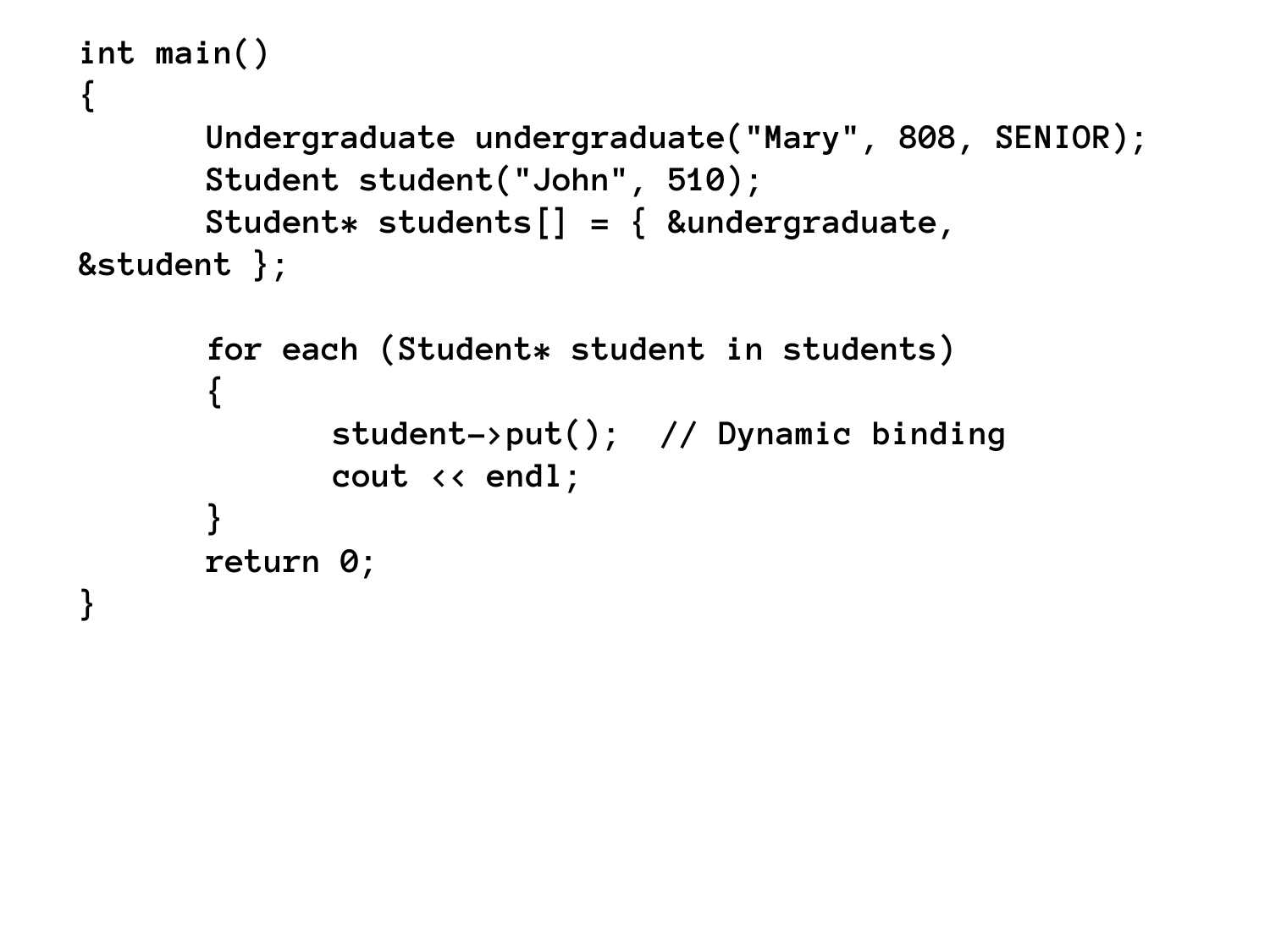

int main()
{
	Undergraduate undergraduate("Mary", 808, SENIOR);
	Student student("John", 510);
	Student* students[] = { &undergraduate, &student };

	for each (Student* student in students)
	{
		student->put();  // Dynamic binding
		cout << endl;
	}
	return 0;
}